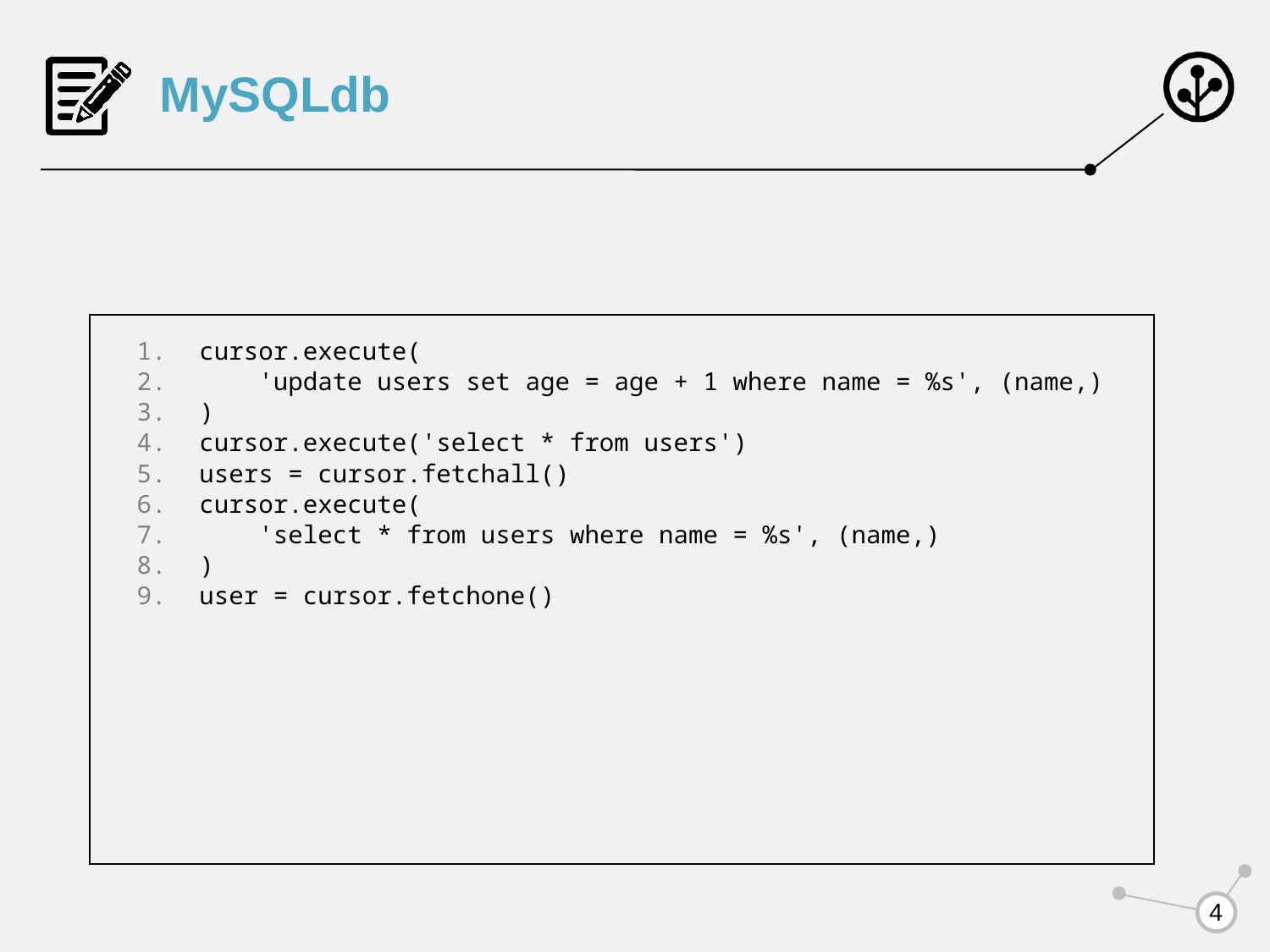

# MySQLdb

cursor.execute(
    'update users set age = age + 1 where name = %s', (name,)
)
cursor.execute('select * from users')
users = cursor.fetchall()
cursor.execute(
    'select * from users where name = %s', (name,)
)
user = cursor.fetchone()
4